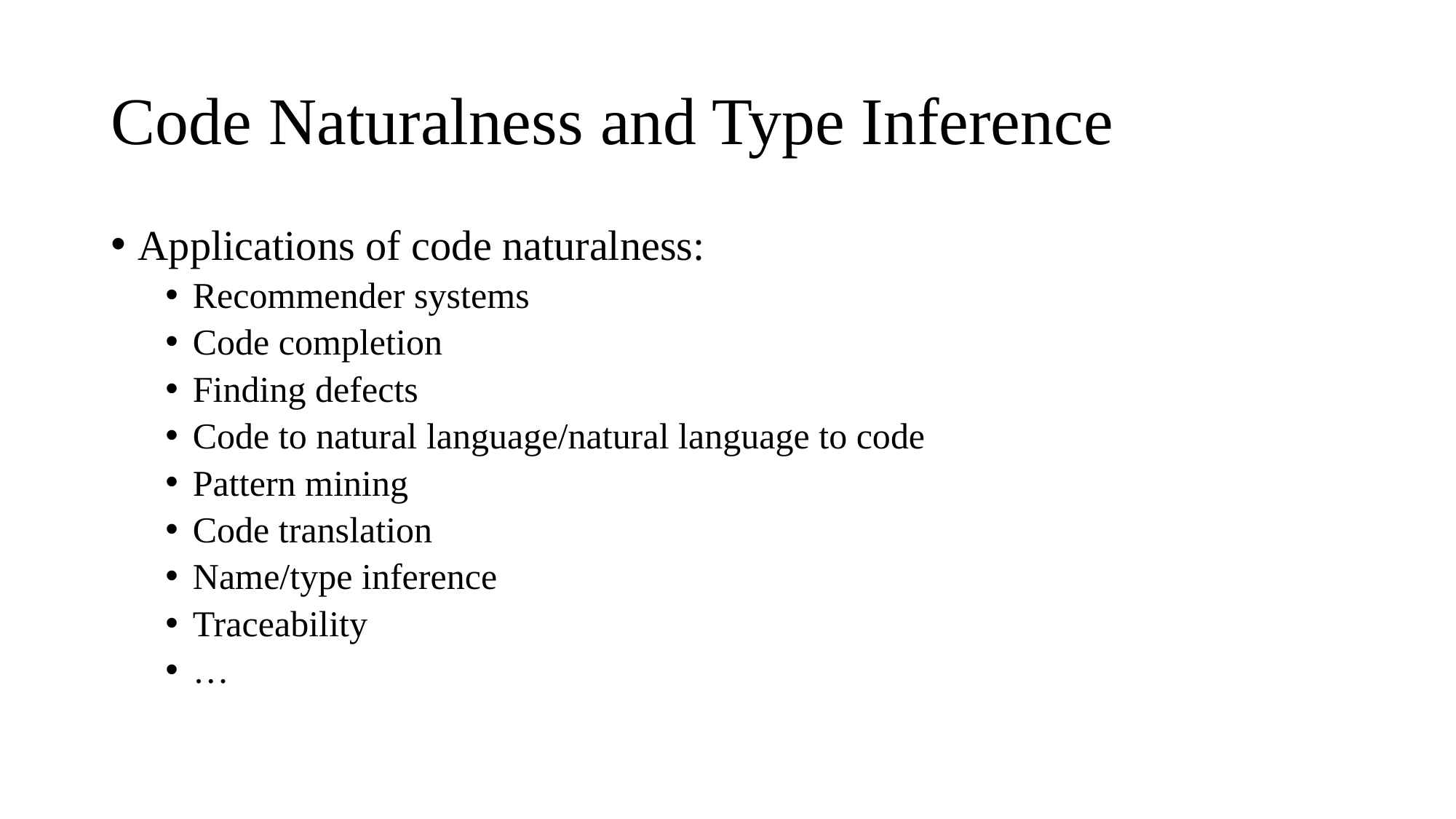

# Code Naturalness and Type Inference
Applications of code naturalness:
Recommender systems
Code completion
Finding defects
Code to natural language/natural language to code
Pattern mining
Code translation
Name/type inference
Traceability
…